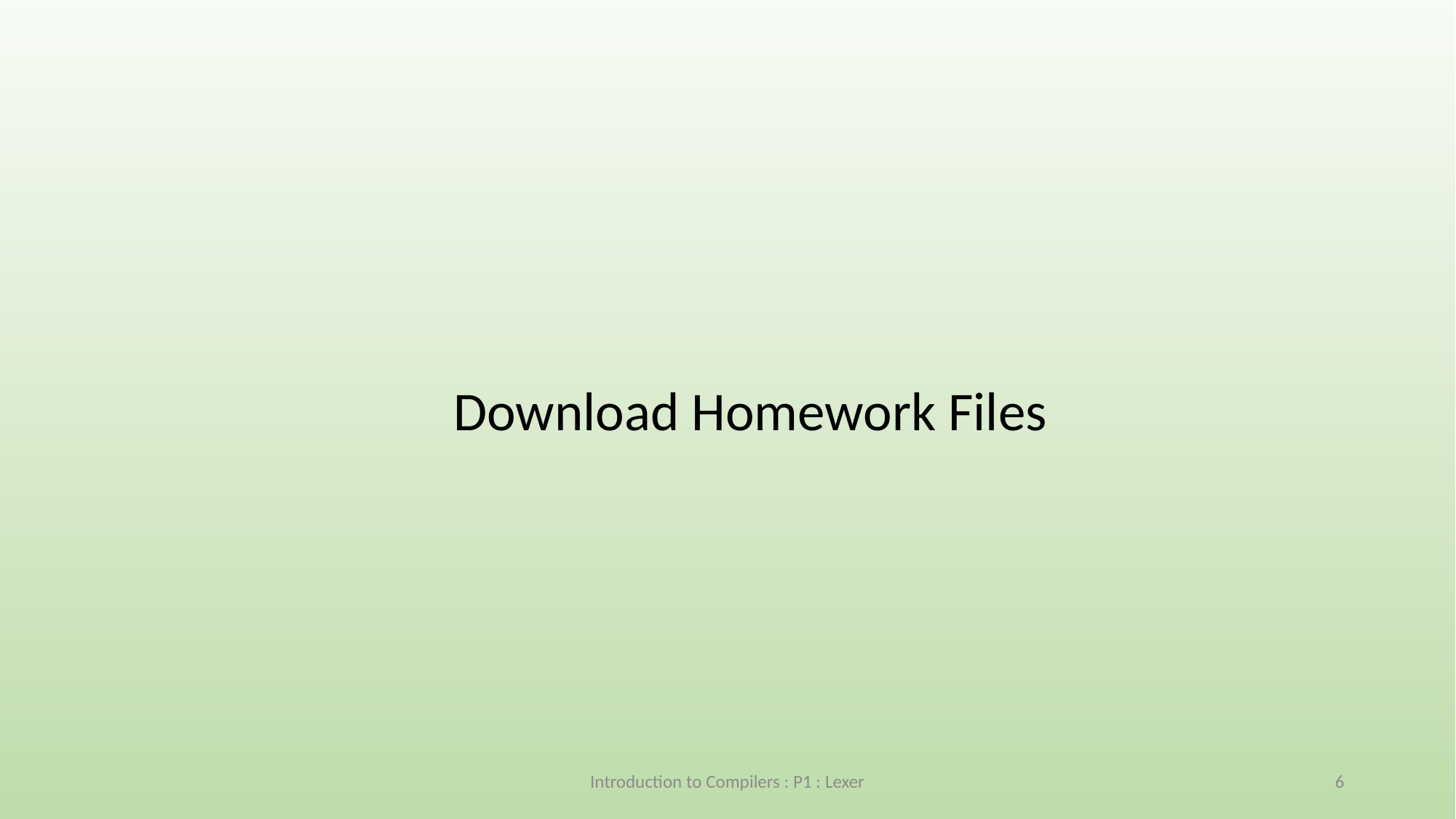

Download Homework Files
Introduction to Compilers : P1 : Lexer
6